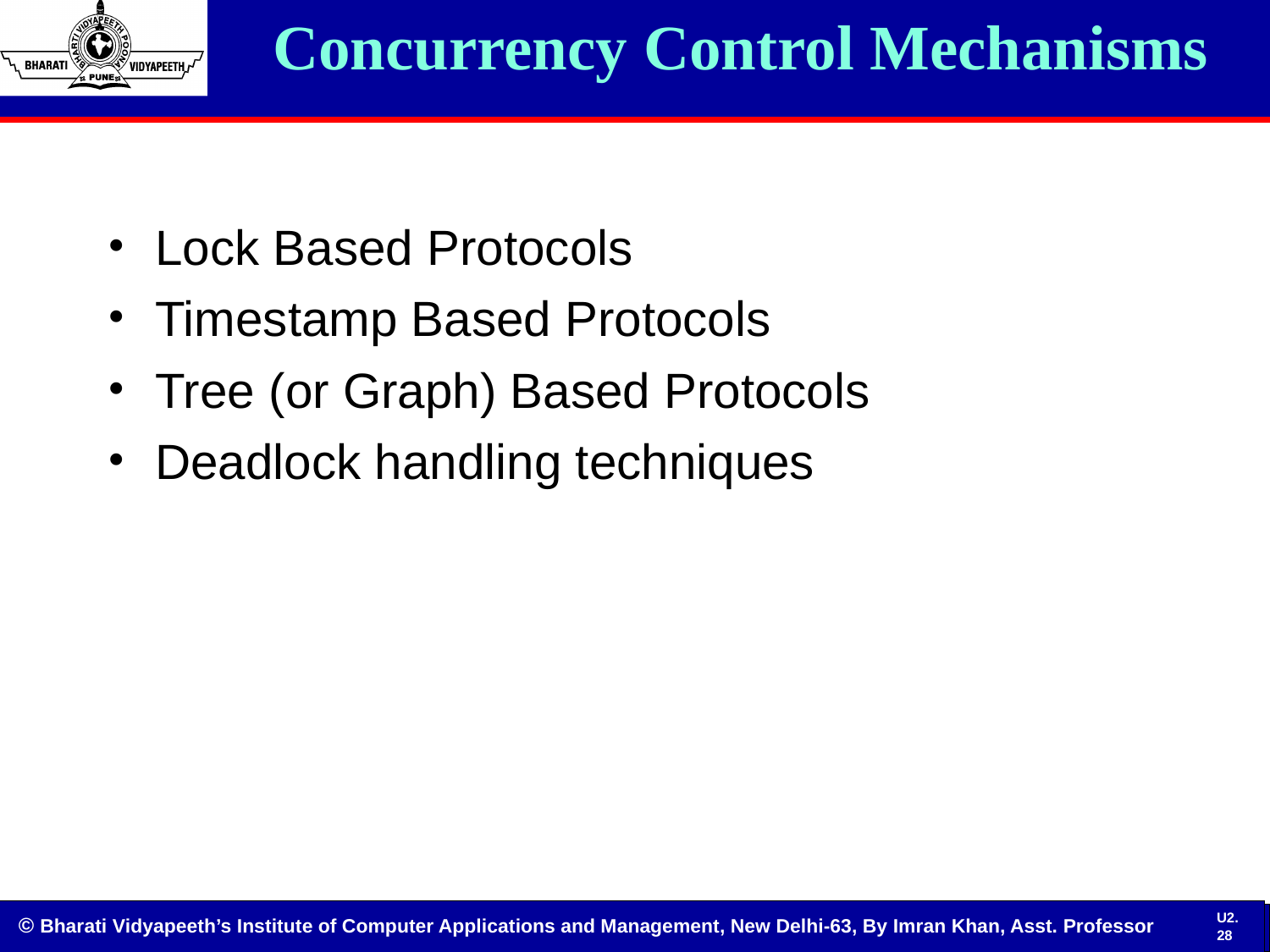

# Concurrency Control Mechanisms

Lock Based Protocols
Timestamp Based Protocols
Tree (or Graph) Based Protocols
Deadlock handling techniques